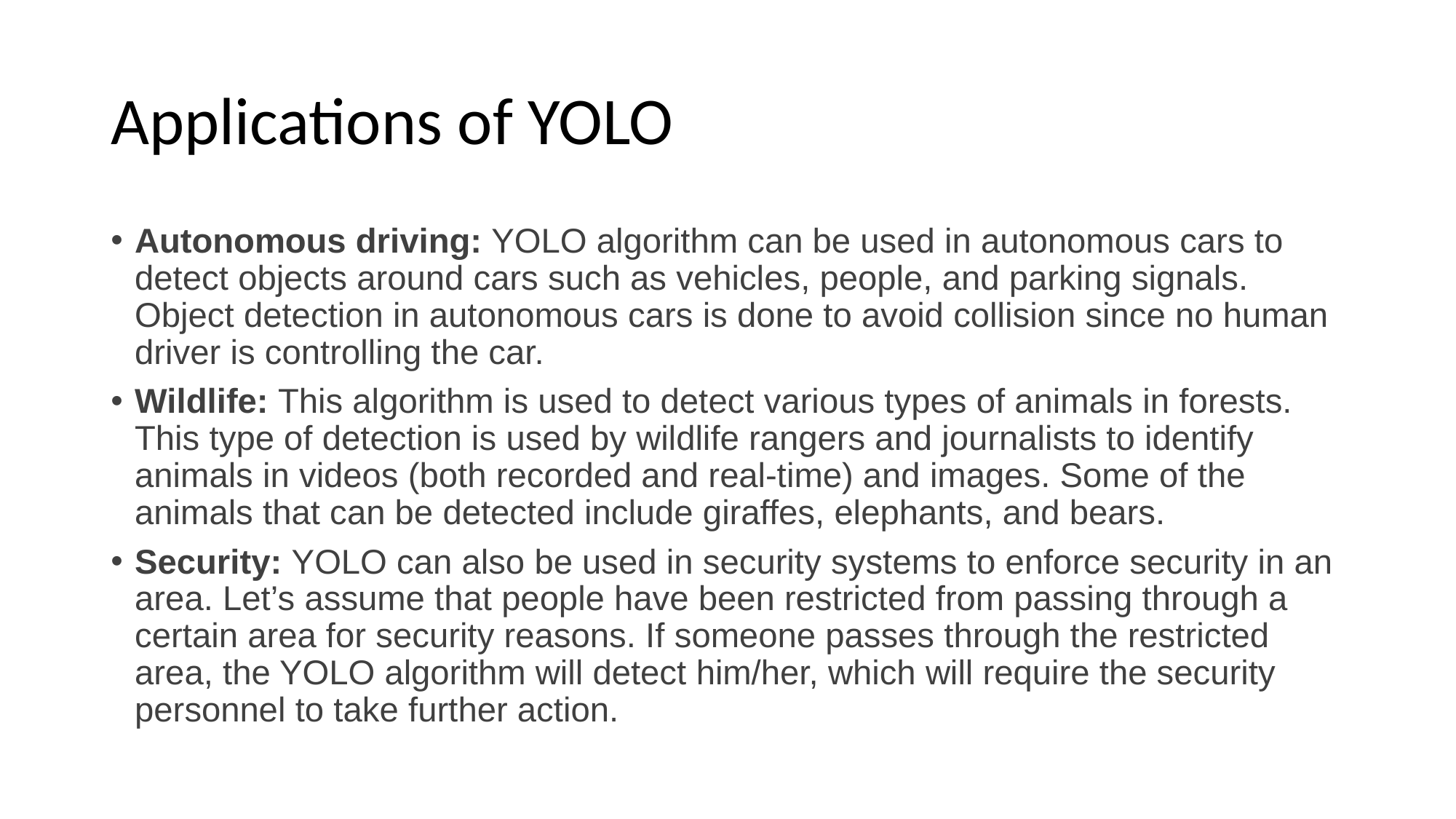

# Applications of YOLO
Autonomous driving: YOLO algorithm can be used in autonomous cars to detect objects around cars such as vehicles, people, and parking signals. Object detection in autonomous cars is done to avoid collision since no human driver is controlling the car.
Wildlife: This algorithm is used to detect various types of animals in forests. This type of detection is used by wildlife rangers and journalists to identify animals in videos (both recorded and real-time) and images. Some of the animals that can be detected include giraffes, elephants, and bears.
Security: YOLO can also be used in security systems to enforce security in an area. Let’s assume that people have been restricted from passing through a certain area for security reasons. If someone passes through the restricted area, the YOLO algorithm will detect him/her, which will require the security personnel to take further action.